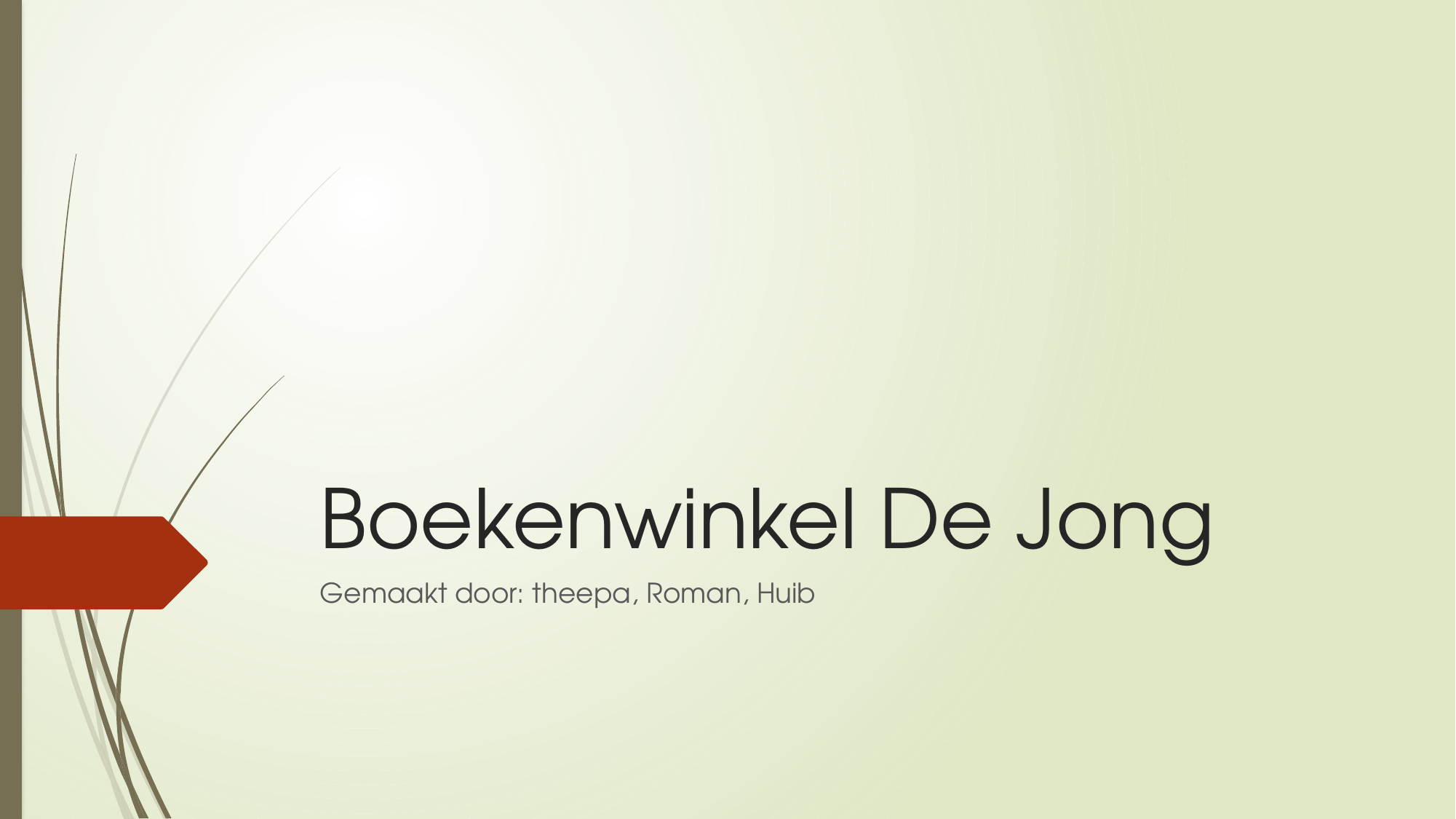

# Boekenwinkel De Jong
Gemaakt door: theepa, Roman, Huib